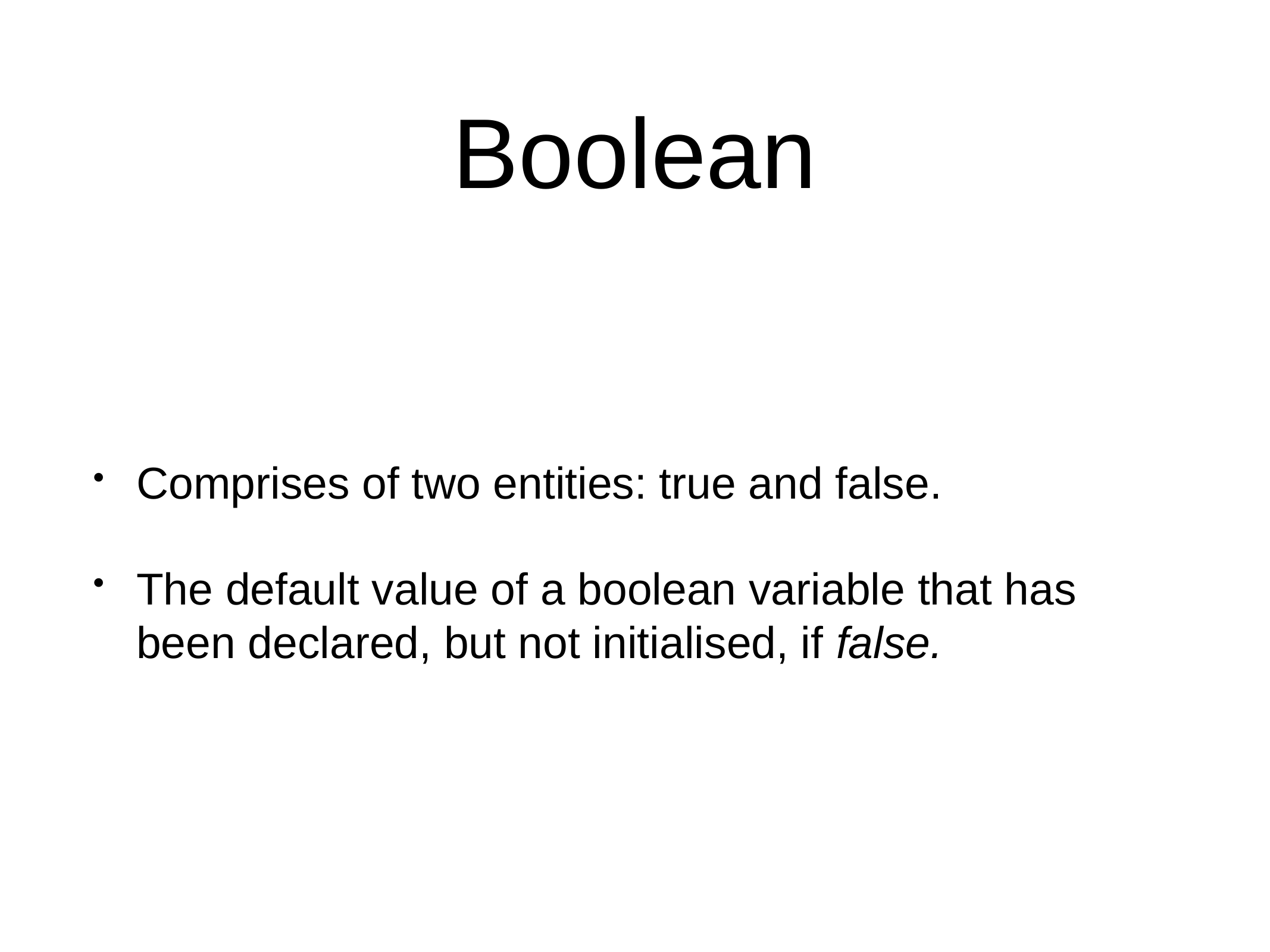

# Boolean
Comprises of two entities: true and false.
The default value of a boolean variable that has been declared, but not initialised, if false.